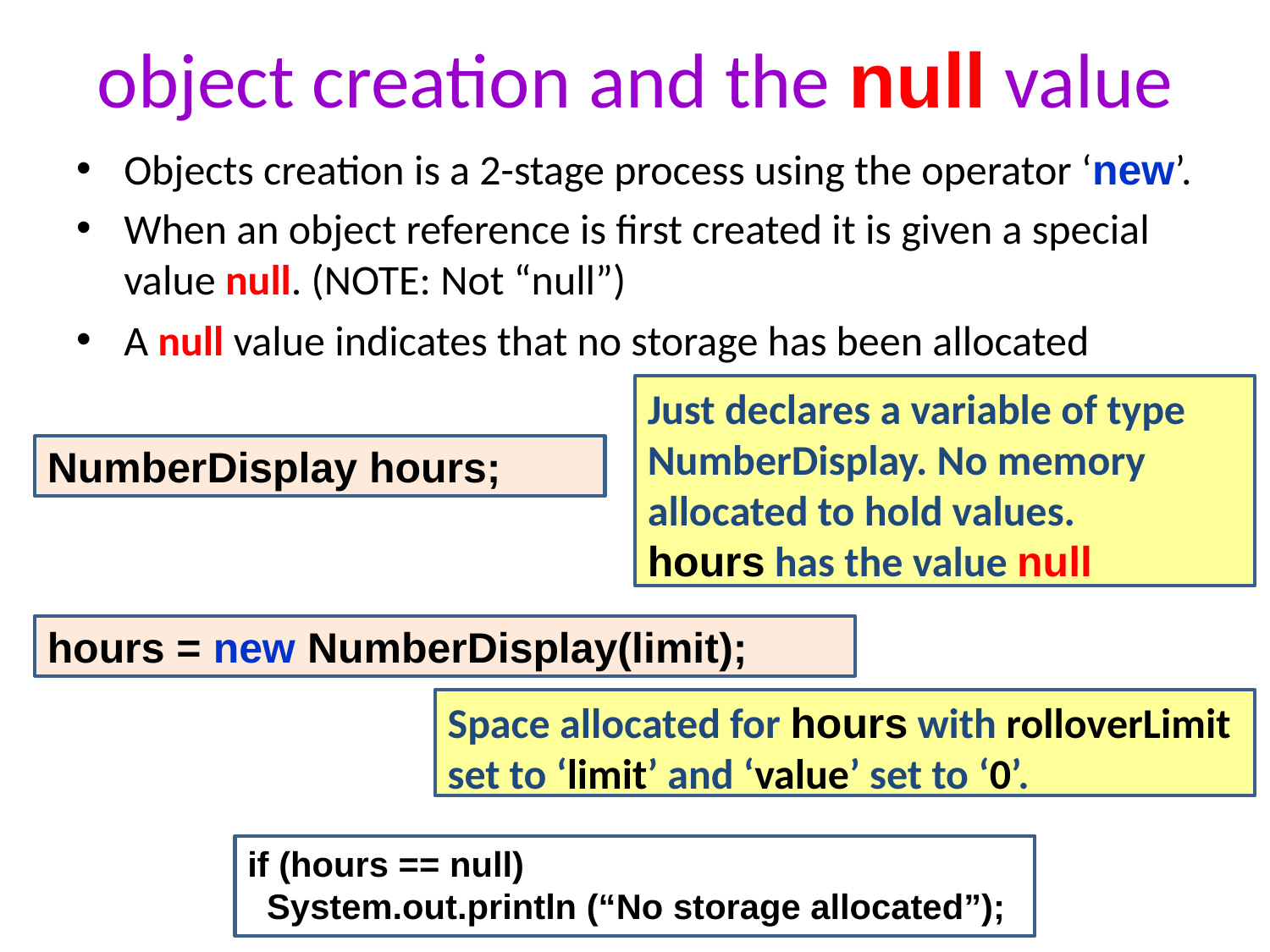

# object creation and the null value
Objects creation is a 2-stage process using the operator ‘new’.
When an object reference is first created it is given a special value null. (NOTE: Not “null”)
A null value indicates that no storage has been allocated

Just declares a variable of type NumberDisplay. No memory allocated to hold values.
hours has the value null
NumberDisplay hours;
hours = new NumberDisplay(limit);
Space allocated for hours with rolloverLimit set to ‘limit’ and ‘value’ set to ‘0’.
25
if (hours == null)
  System.out.println (“No storage allocated”);